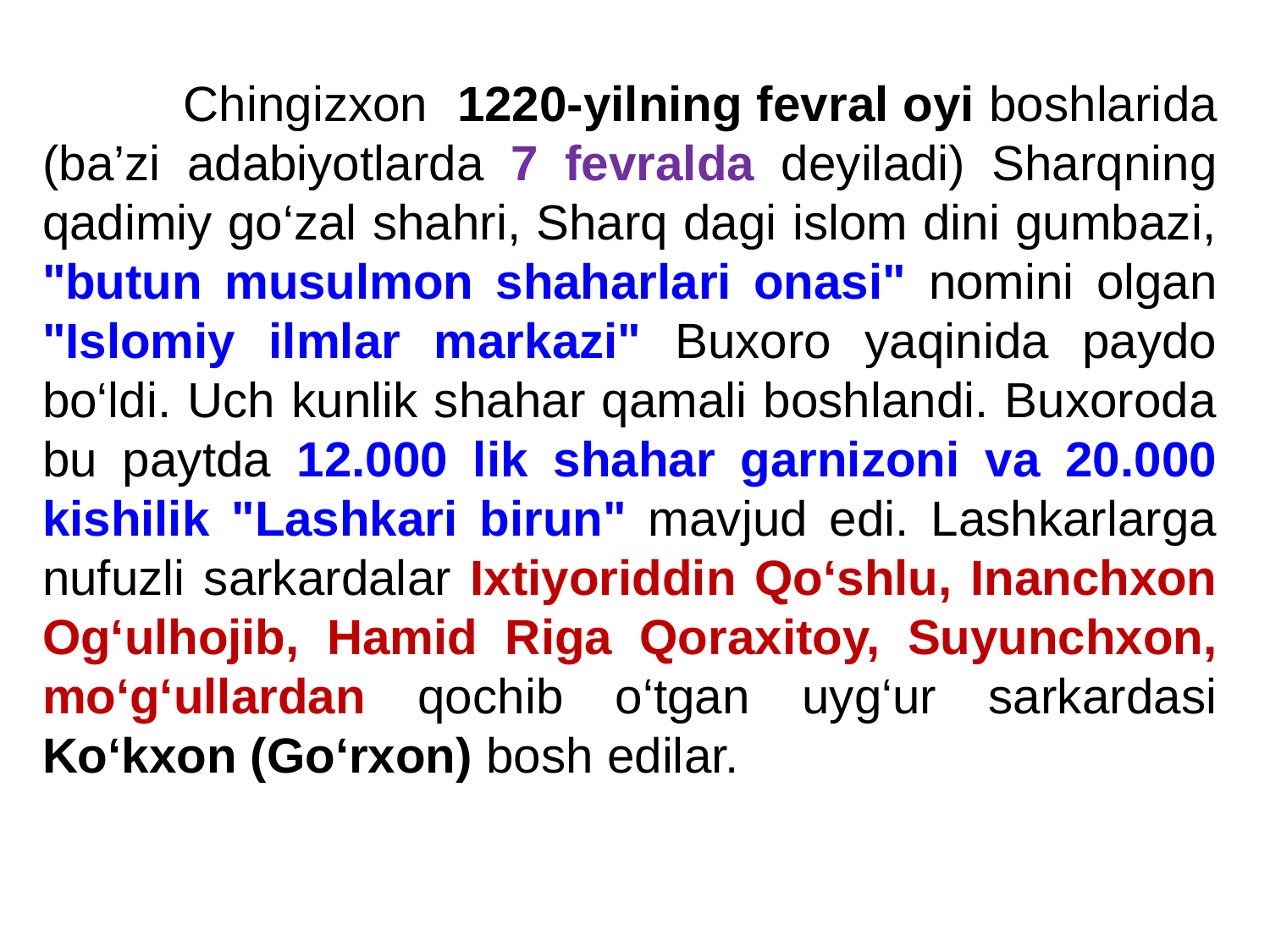

Chingizxon  1220-yilning fevral oyi boshlarida (ba’zi adabiyotlarda 7 fevralda deyiladi) Sharqning qadimiy go‘zal shahri, Sharq dagi islom dini gumbazi, "butun musulmon shaharlari onasi" nomini olgan "Islomiy ilmlar markazi" Buxoro yaqinida paydo bo‘ldi. Uch kunlik shahar qamali boshlandi. Buxoroda bu paytda 12.000 lik shahar garnizoni va 20.000 kishilik "Lashkari birun" mavjud edi. Lashkarlarga nufuzli sarkardalar Ixtiyoriddin Qo‘shlu, Inanchxon Og‘ulhojib, Hamid Riga Qoraxitoy, Suyunchxon, mo‘g‘ullardan qochib o‘tgan uyg‘ur sarkardasi Ko‘kxon (Go‘rxon) bosh edilar.